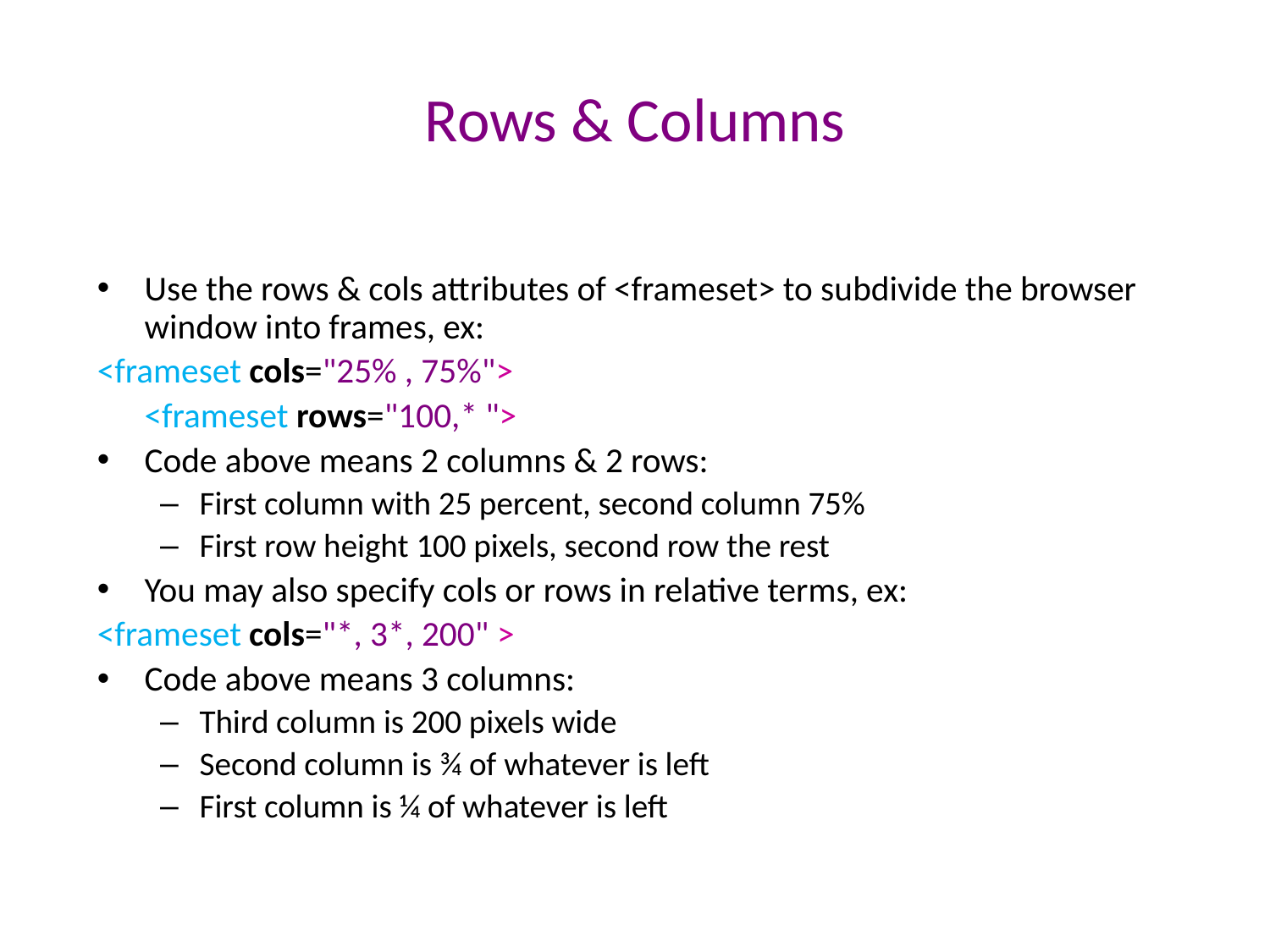

# Rows & Columns
Use the rows & cols attributes of <frameset> to subdivide the browser window into frames, ex:
<frameset cols="25% , 75%">
	<frameset rows="100,* ">
Code above means 2 columns & 2 rows:
First column with 25 percent, second column 75%
First row height 100 pixels, second row the rest
You may also specify cols or rows in relative terms, ex:
<frameset cols="*, 3*, 200" >
Code above means 3 columns:
Third column is 200 pixels wide
Second column is ¾ of whatever is left
First column is ¼ of whatever is left